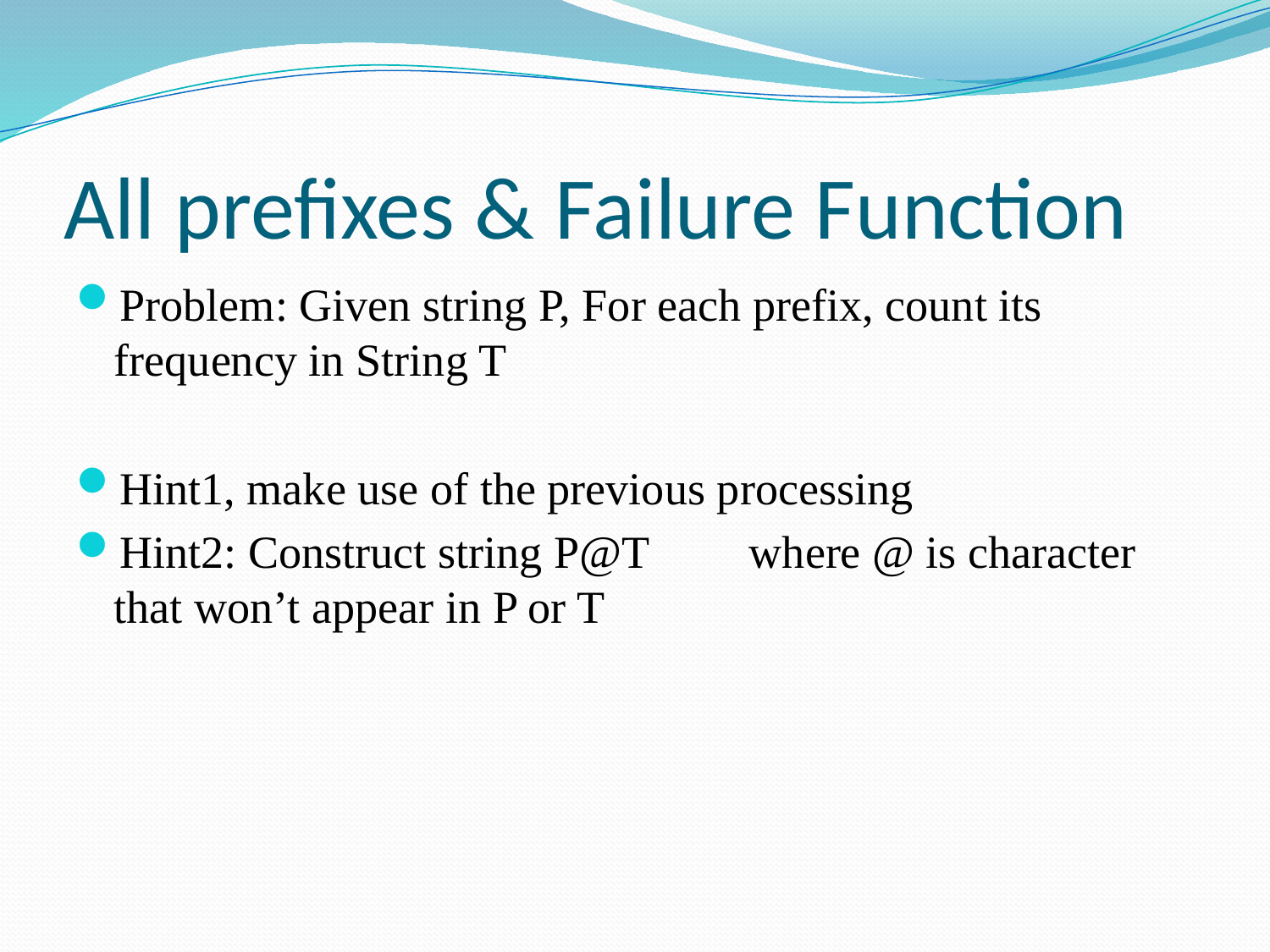

# All prefixes & Failure Function
Problem: Given string P, For each prefix, count its frequency in String T

Hint1, make use of the previous processing
Hint2: Construct string P@T	where @ is character that won’t appear in P or T